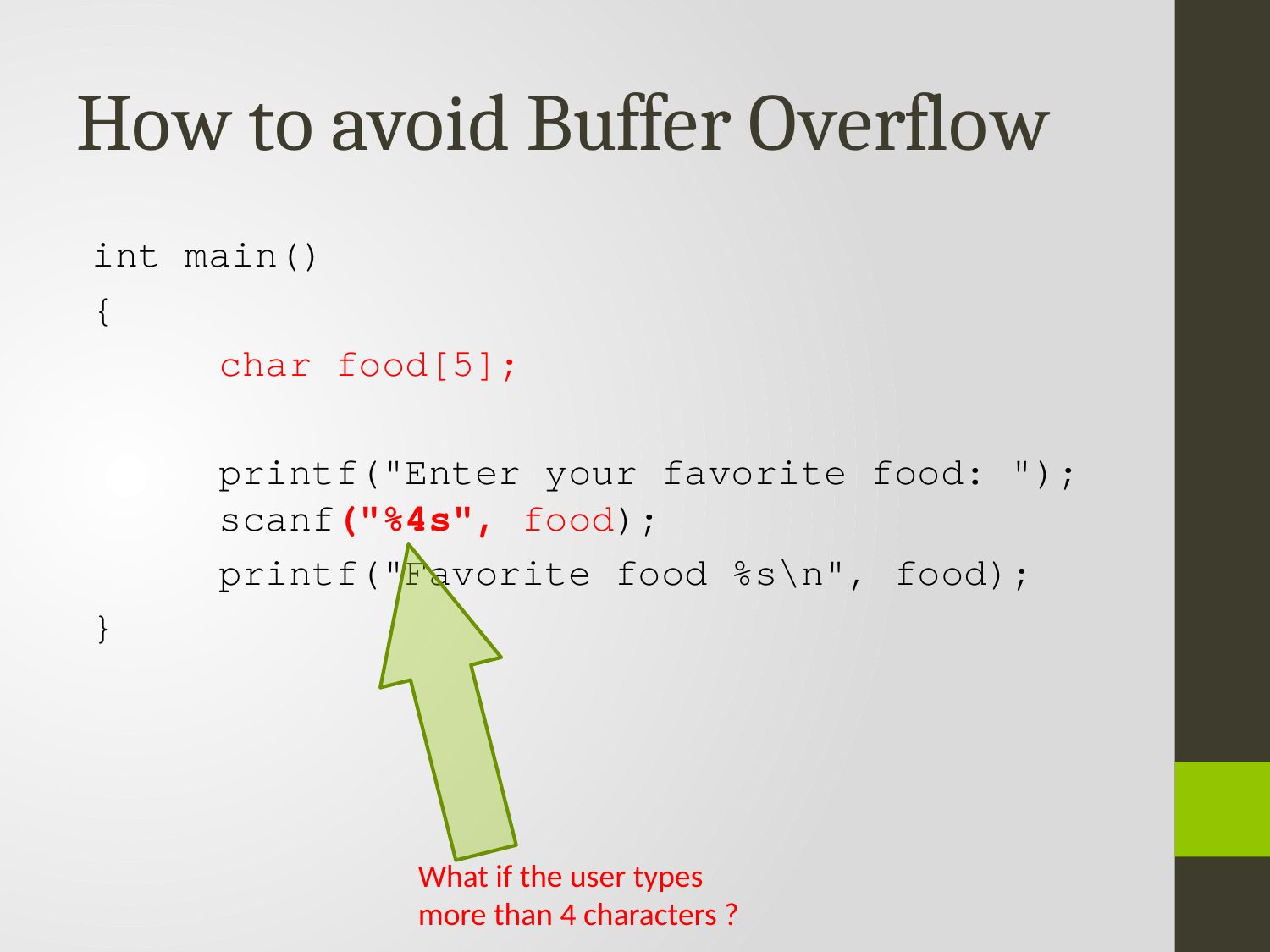

# How to avoid Buffer Overflow
int main()
{
	char food[5];

	printf("Enter your favorite food: ");  	scanf("%4s", food);
	printf("Favorite food %s\n", food);
}

What if the user types more than 4 characters ?